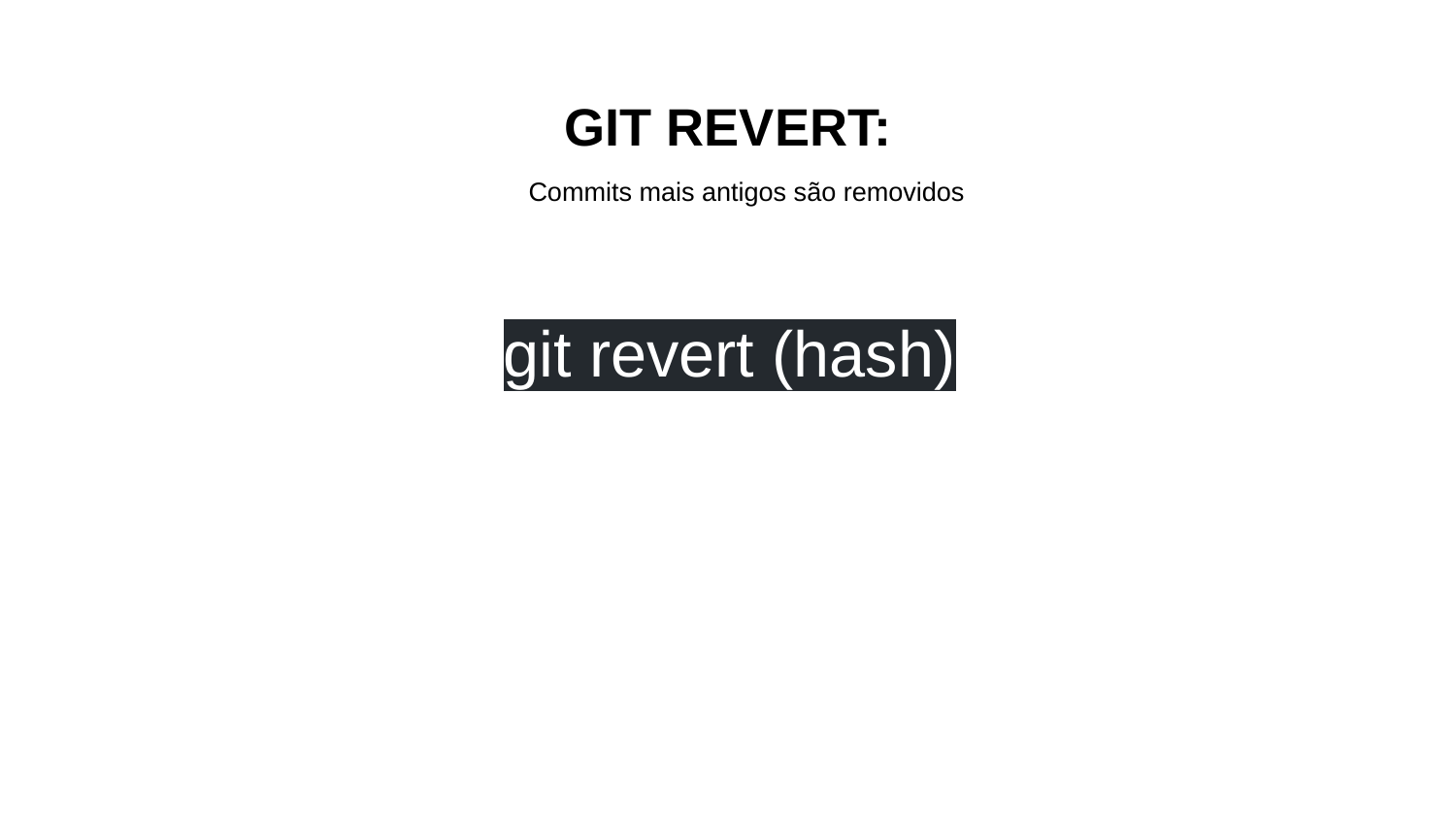

GIT REVERT:
Commits mais antigos são removidos
git revert (hash)